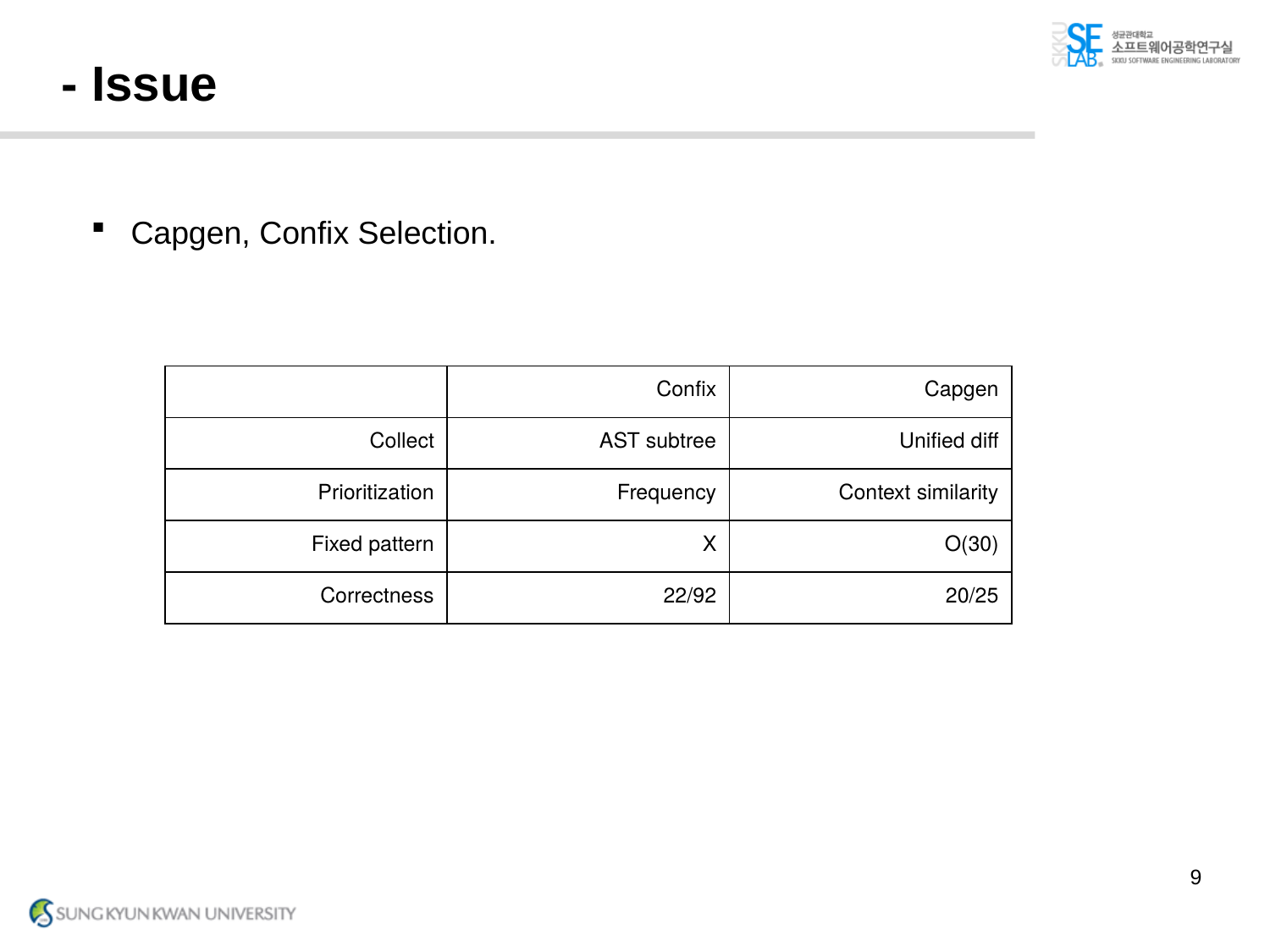

# - Issue
Capgen, Confix Selection.
|  | Confix | Capgen |
| --- | --- | --- |
| Collect | AST subtree | Unified diff |
| Prioritization | Frequency | Context similarity |
| Fixed pattern | X | O(30) |
| Correctness | 22/92 | 20/25 |
9